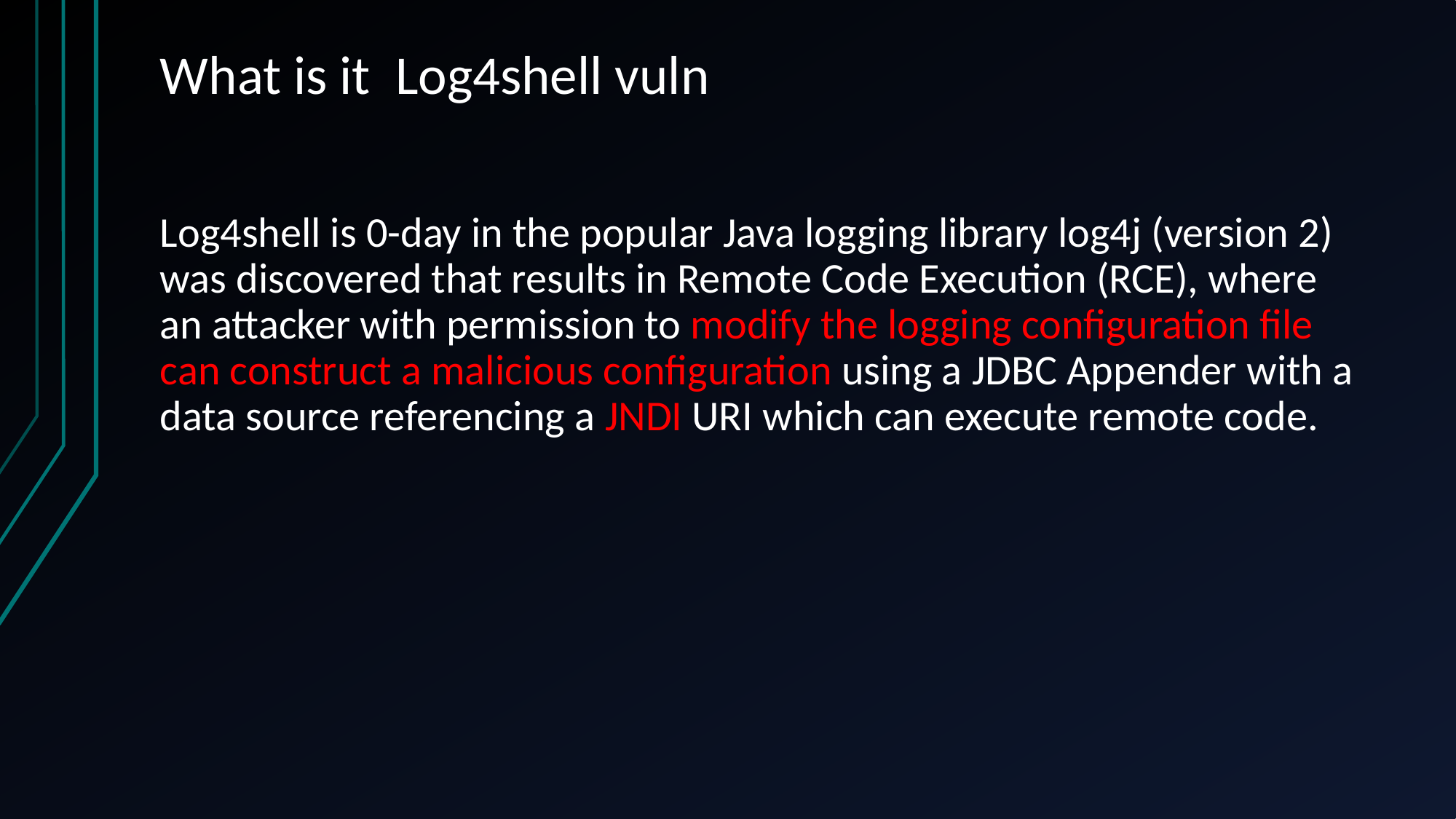

# What is it  Log4shell vuln
Log4shell is 0-day in the popular Java logging library log4j (version 2) was discovered that results in Remote Code Execution (RCE), where an attacker with permission to modify the logging configuration file can construct a malicious configuration using a JDBC Appender with a data source referencing a JNDI URI which can execute remote code.